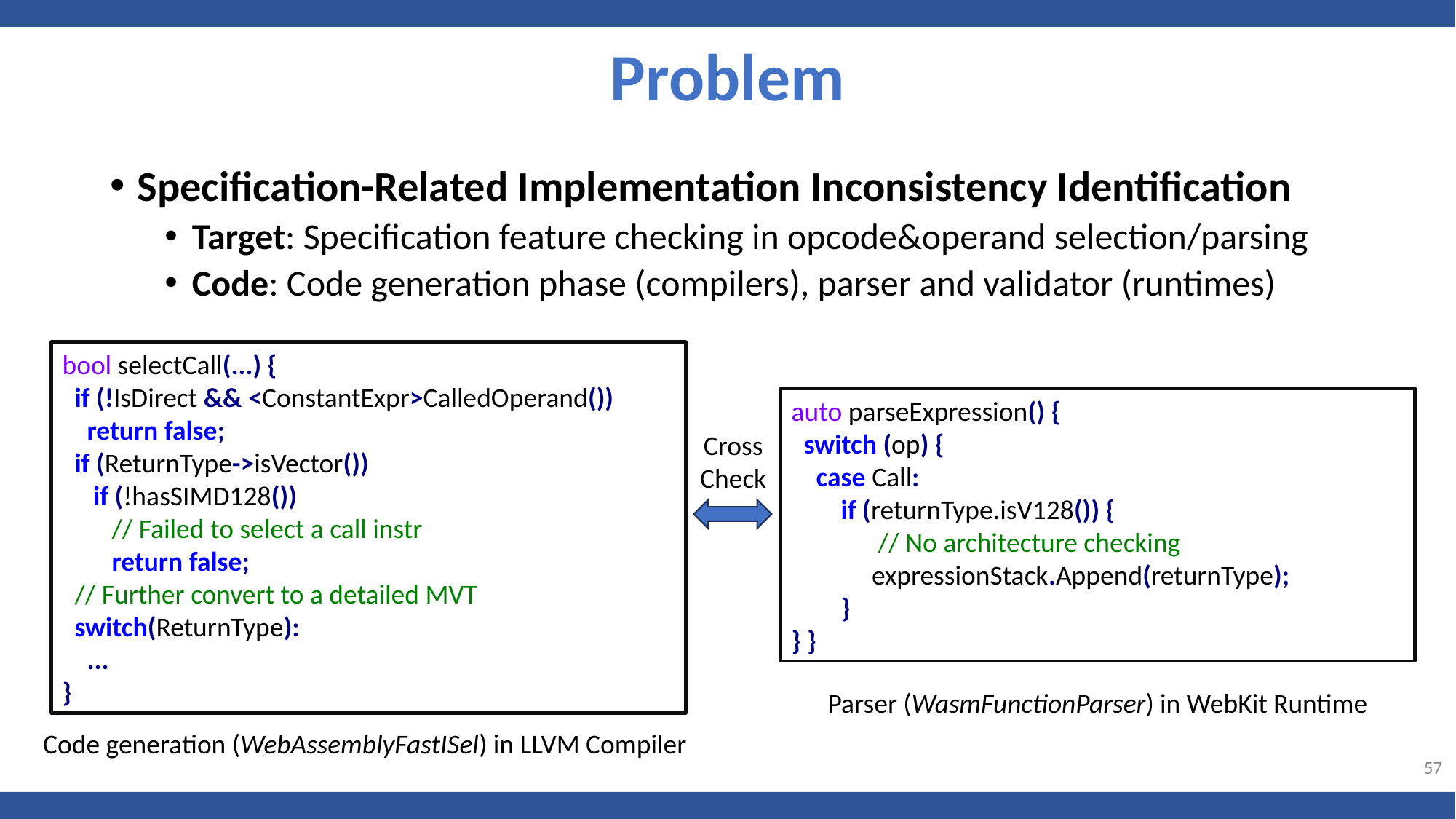

Problem
Specification-Related Implementation Inconsistency Identification
Target: Specification feature checking in opcode&operand selection/parsing
Code: Code generation phase (compilers), parser and validator (runtimes)

bool selectCall(...) {
  if (!IsDirect && <ConstantExpr>CalledOperand())
    return false;
  if (ReturnType->isVector())
     if (!hasSIMD128())
        // Failed to select a call instr
        return false;
  // Further convert to a detailed MVT
  switch(ReturnType):
    ...
}
auto parseExpression() {
  switch (op) {
    case Call:
        if (returnType.isV128()) {
              // No architecture checking
             expressionStack.Append(returnType);
        }
} }
Cross
Check

Parser (WasmFunctionParser) in WebKit Runtime
Code generation (WebAssemblyFastISel) in LLVM Compiler
57